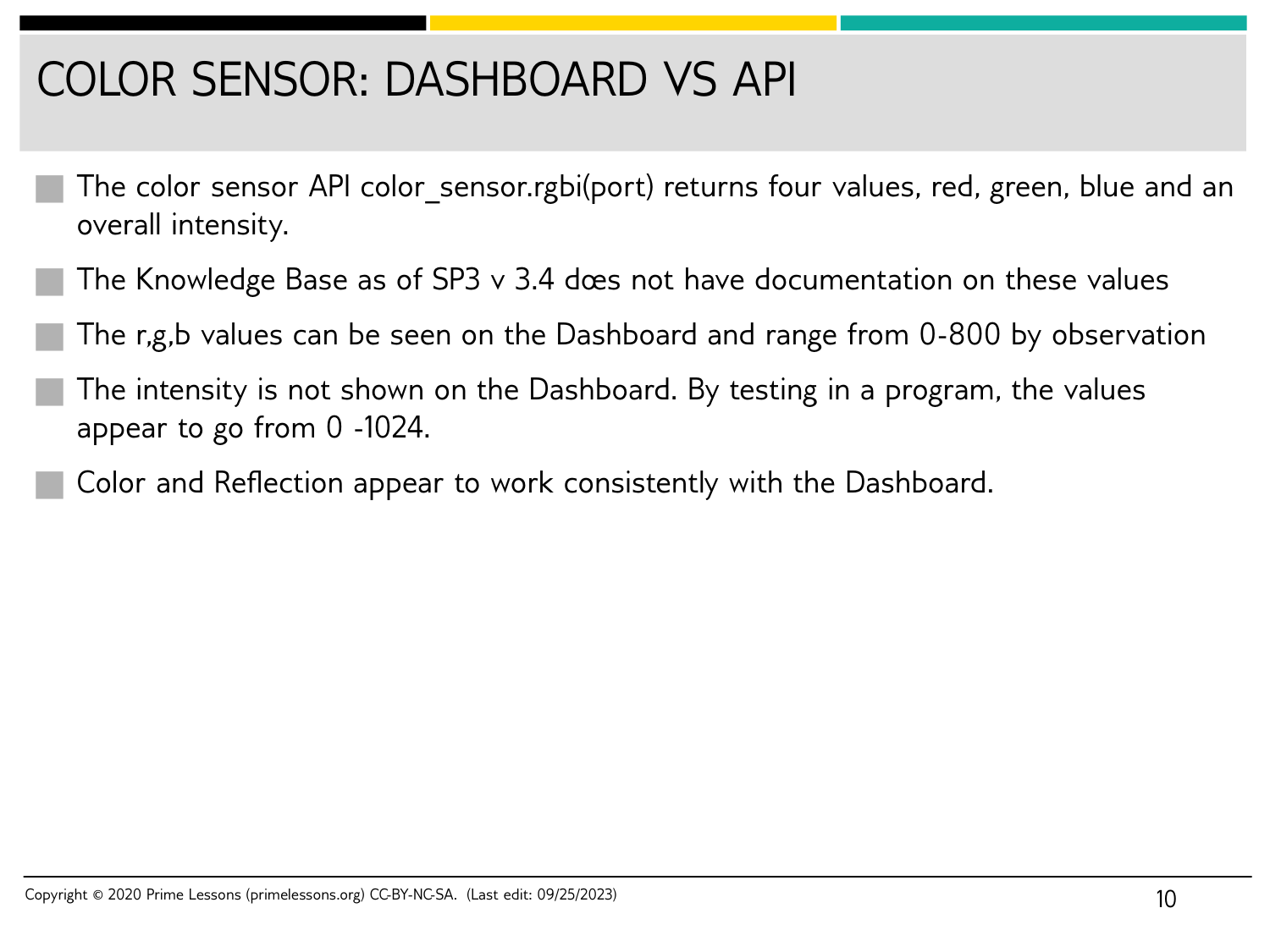

# COLOR SENSOR: DASHBOARD VS API
The color sensor API color_sensor.rgbi(port) returns four values, red, green, blue and an overall intensity.
The Knowledge Base as of SP3 v 3.4 does not have documentation on these values
The r,g,b values can be seen on the Dashboard and range from 0-800 by observation
The intensity is not shown on the Dashboard. By testing in a program, the values appear to go from 0 -1024.
Color and Reflection appear to work consistently with the Dashboard.
10
Copyright © 2020 Prime Lessons (primelessons.org) CC-BY-NC-SA.  (Last edit: 09/25/2023)